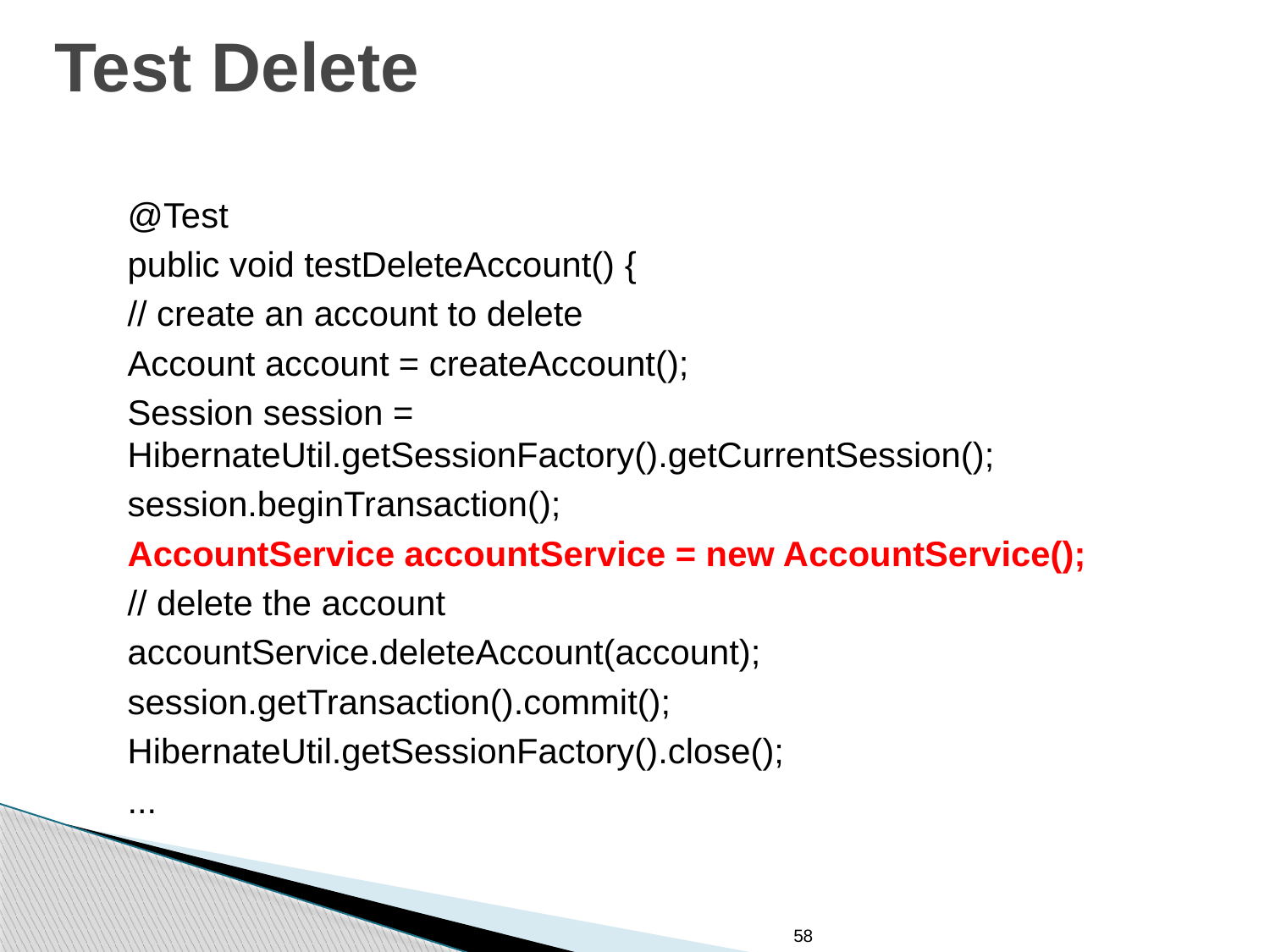

# Test Delete
@Test
public void testDeleteAccount() {
// create an account to delete
Account account = createAccount();
Session session = HibernateUtil.getSessionFactory().getCurrentSession();
session.beginTransaction();
AccountService accountService = new AccountService();
// delete the account
accountService.deleteAccount(account);
session.getTransaction().commit();
HibernateUtil.getSessionFactory().close();
...

58